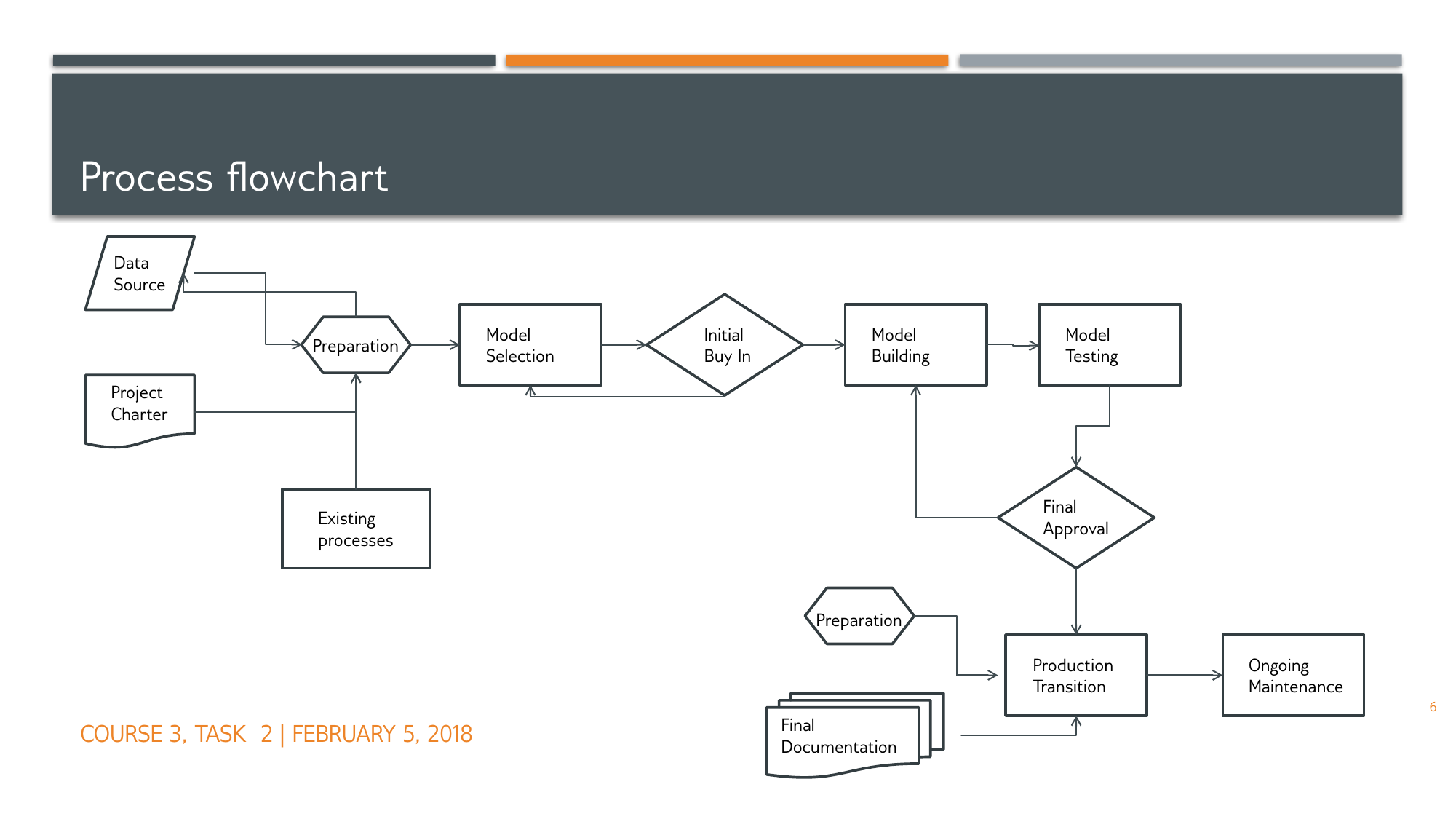

# Process flowchart

Data
Source

Model
Selection
Initial
Buy In
Model
Building
Model
Testing
Preparation

Project
Charter

Final
Approval
Existing
processes

Preparation

Production
Transition
Ongoing
Maintenance
6

Final
Documentation
Course 3, Task  2 | FEBRUARY 5, 2018